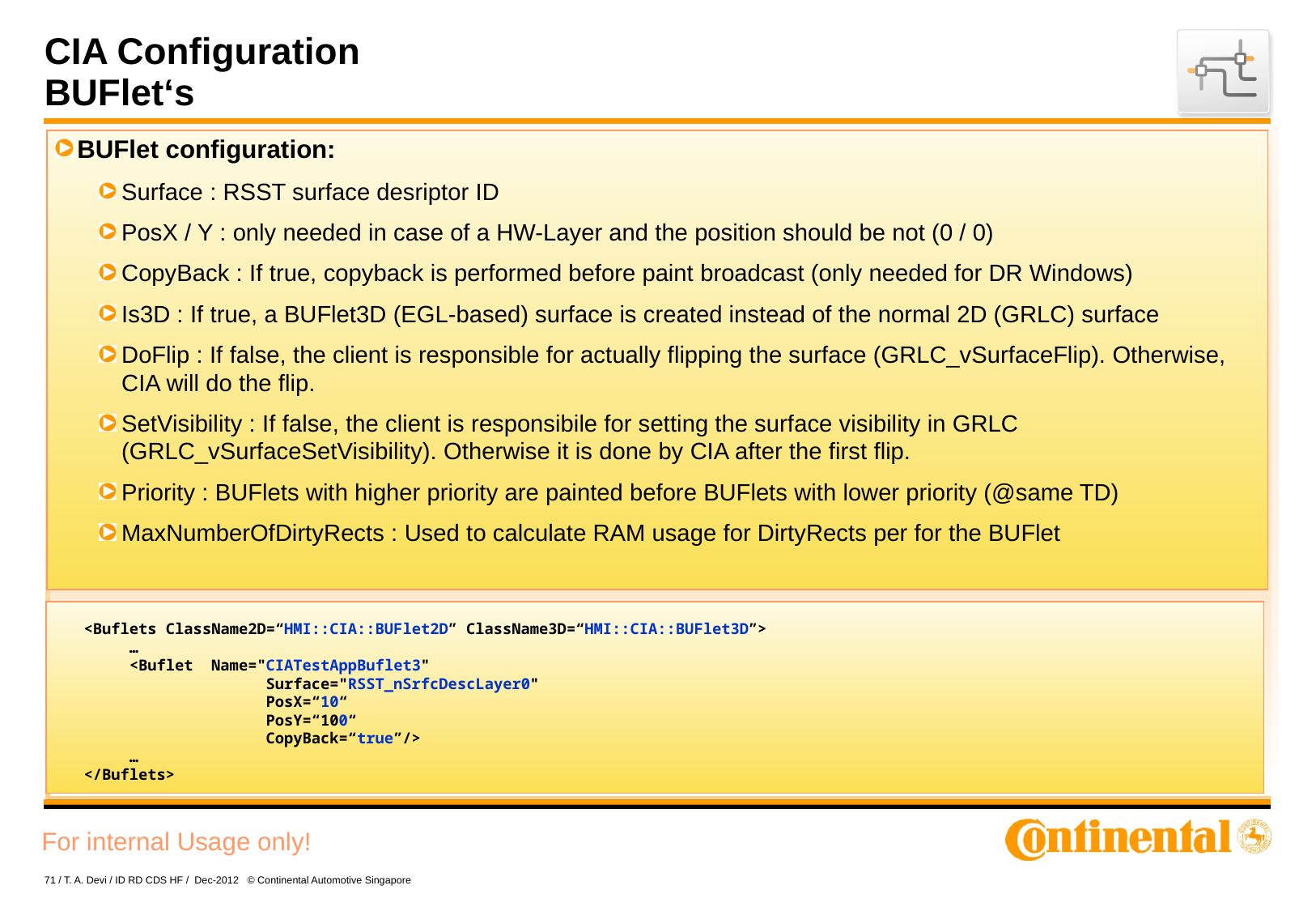

# CIA Configuration BUFlet‘s

BUFlet configuration:
Surface : RSST surface desriptor ID
PosX / Y : only needed in case of a HW-Layer and the position should be not (0 / 0)
CopyBack : If true, copyback is performed before paint broadcast (only needed for DR Windows)
Is3D : If true, a BUFlet3D (EGL-based) surface is created instead of the normal 2D (GRLC) surface
DoFlip : If false, the client is responsible for actually flipping the surface (GRLC_vSurfaceFlip). Otherwise, CIA will do the flip.
SetVisibility : If false, the client is responsibile for setting the surface visibility in GRLC (GRLC_vSurfaceSetVisibility). Otherwise it is done by CIA after the first flip.
Priority : BUFlets with higher priority are painted before BUFlets with lower priority (@same TD)
MaxNumberOfDirtyRects : Used to calculate RAM usage for DirtyRects per for the BUFlet

<Buflets ClassName2D=“HMI::CIA::BUFlet2D” ClassName3D=“HMI::CIA::BUFlet3D”>
     …
     <Buflet  Name="CIATestAppBuflet3"
                    Surface="RSST_nSrfcDescLayer0"
                    PosX=“10“
                    PosY=“100“
                    CopyBack=“true”/>
     …
</Buflets>
71 / T. A. Devi / ID RD CDS HF /  Dec-2012   © Continental Automotive Singapore